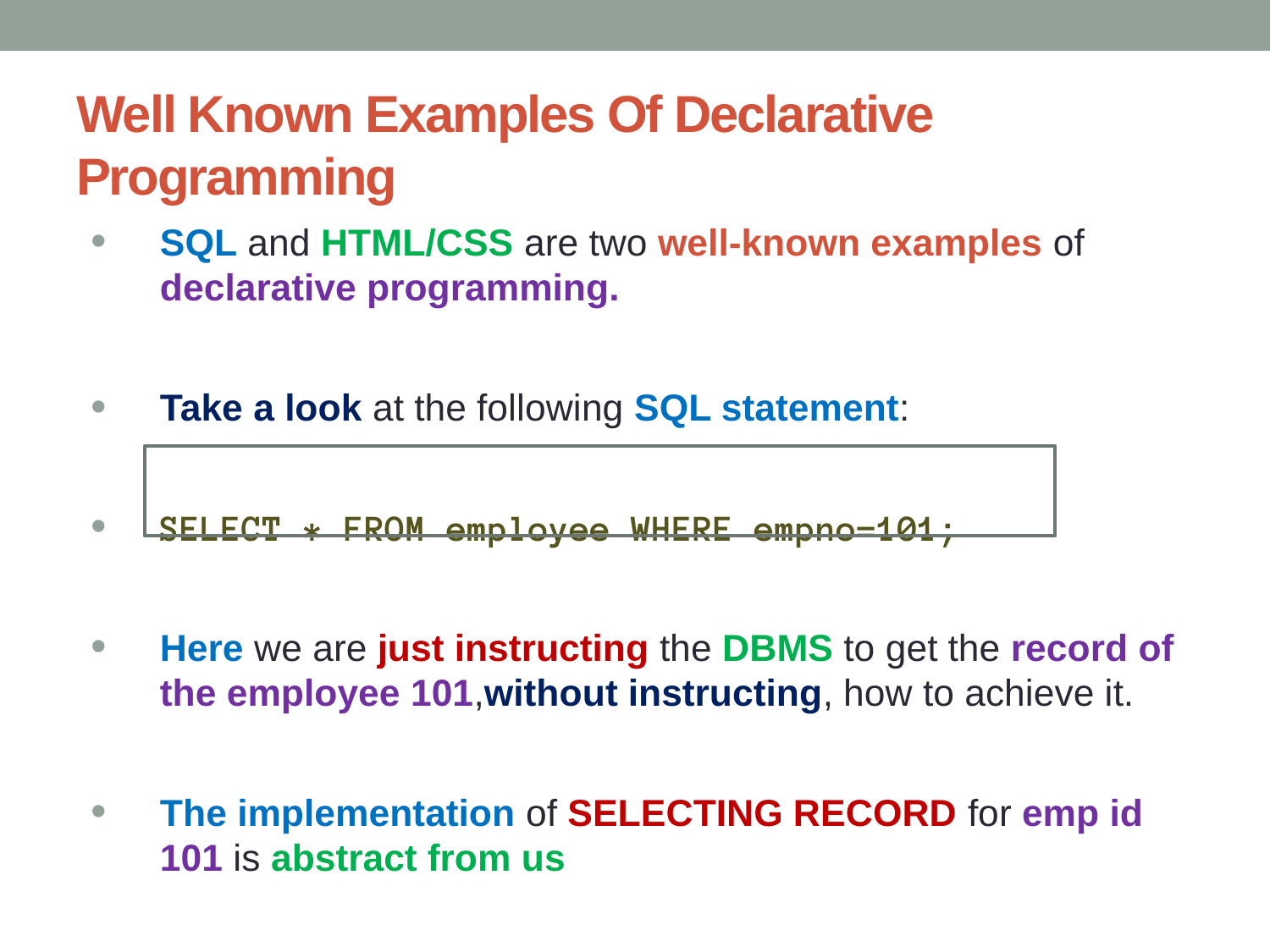

# Well Known Examples Of Declarative Programming
SQL and HTML/CSS are two well-known examples of declarative programming.

Take a look at the following SQL statement:

SELECT * FROM employee WHERE empno=101;

Here we are just instructing the DBMS to get the record of the employee 101,without instructing, how to achieve it.

The implementation of SELECTING RECORD for emp id 101 is abstract from us